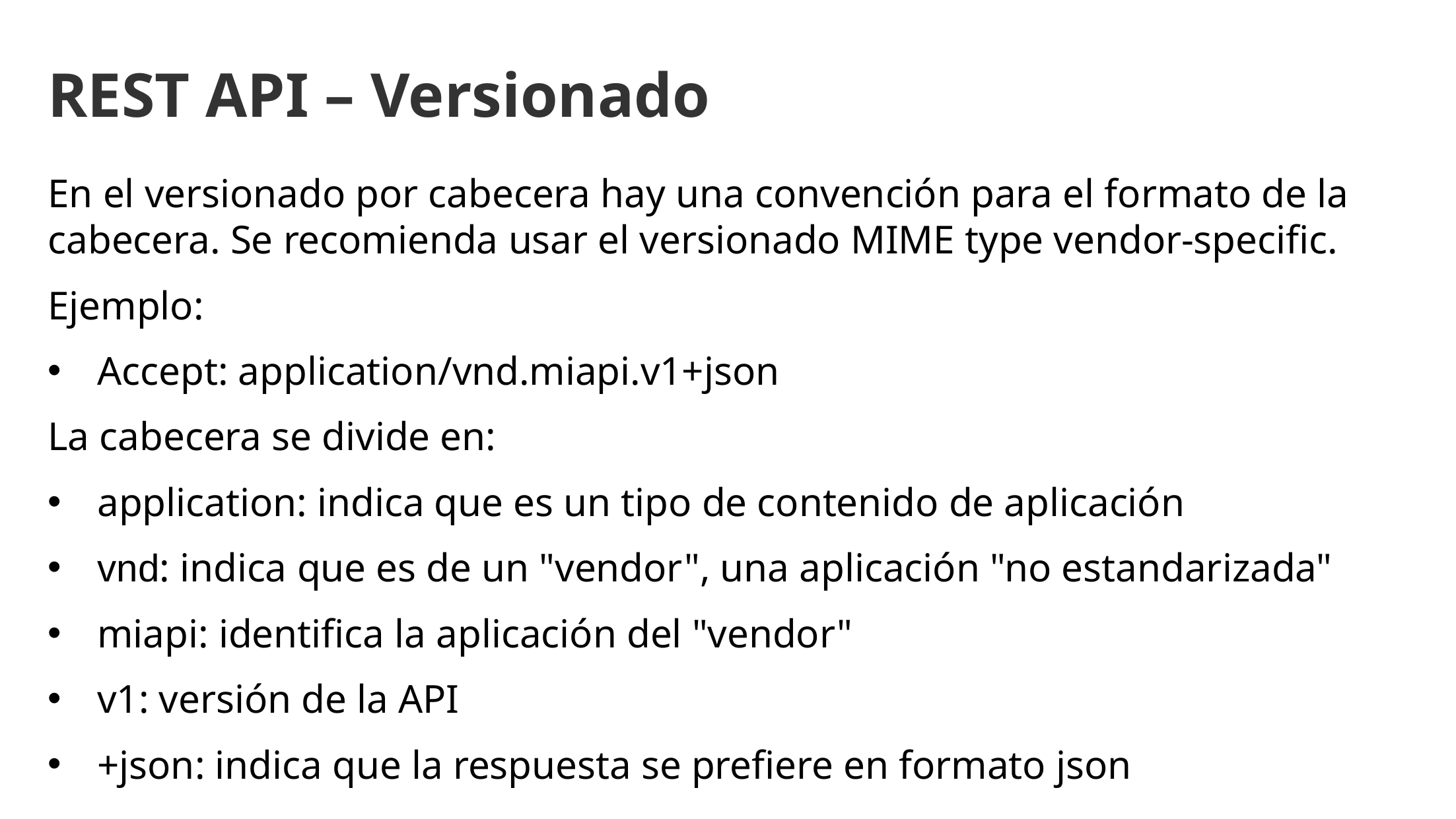

REST API – Versionado
En el versionado por cabecera hay una convención para el formato de la cabecera. Se recomienda usar el versionado MIME type vendor-specific.
Ejemplo:
Accept: application/vnd.miapi.v1+json
La cabecera se divide en:
application: indica que es un tipo de contenido de aplicación
vnd: indica que es de un "vendor", una aplicación "no estandarizada"
miapi: identifica la aplicación del "vendor"
v1: versión de la API
+json: indica que la respuesta se prefiere en formato json